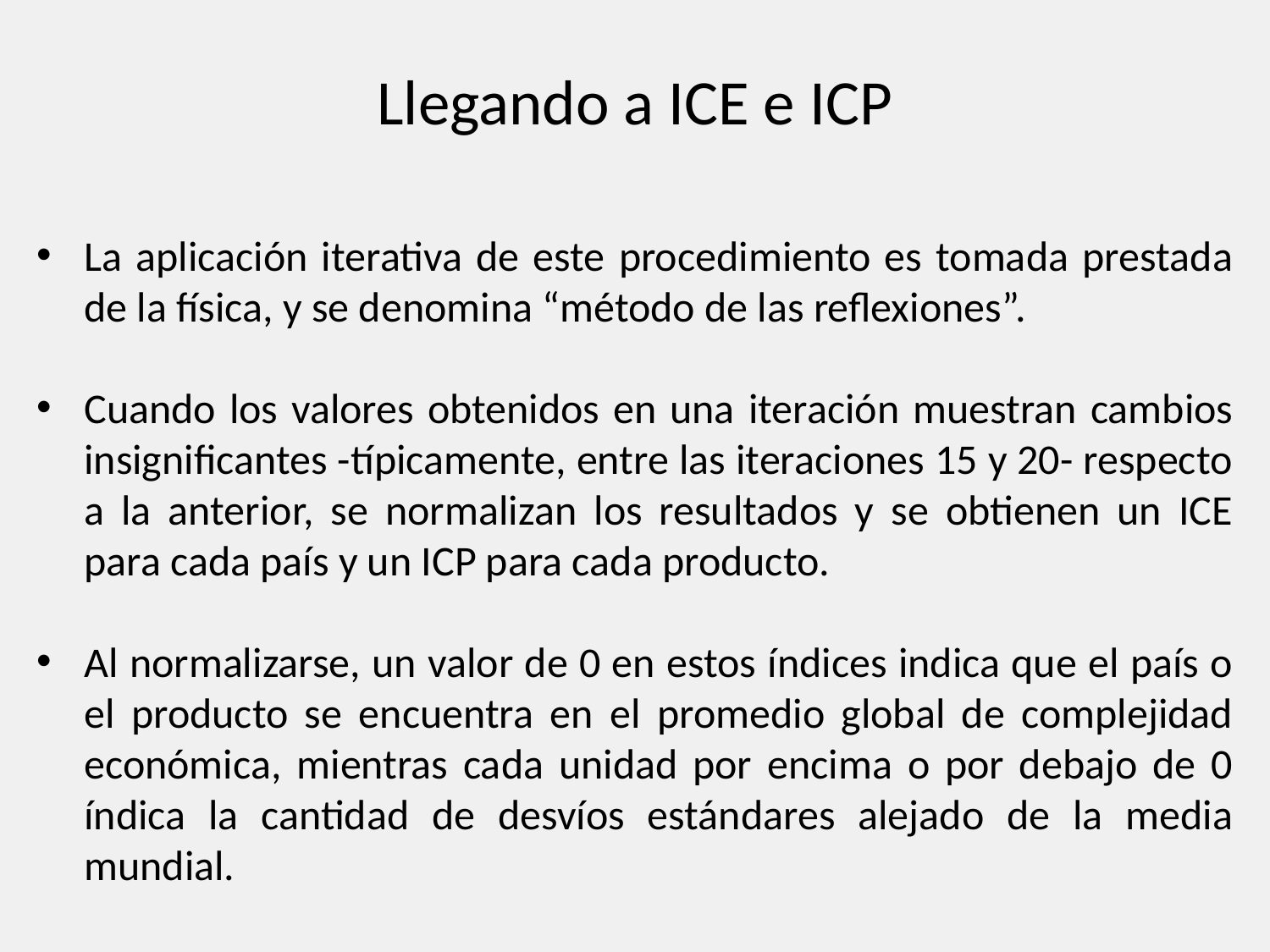

# Llegando a ICE e ICP
La aplicación iterativa de este procedimiento es tomada prestada de la física, y se denomina “método de las reflexiones”.

Cuando los valores obtenidos en una iteración muestran cambios insignificantes -típicamente, entre las iteraciones 15 y 20- respecto a la anterior, se normalizan los resultados y se obtienen un ICE para cada país y un ICP para cada producto.

Al normalizarse, un valor de 0 en estos índices indica que el país o el producto se encuentra en el promedio global de complejidad económica, mientras cada unidad por encima o por debajo de 0 índica la cantidad de desvíos estándares alejado de la media mundial.